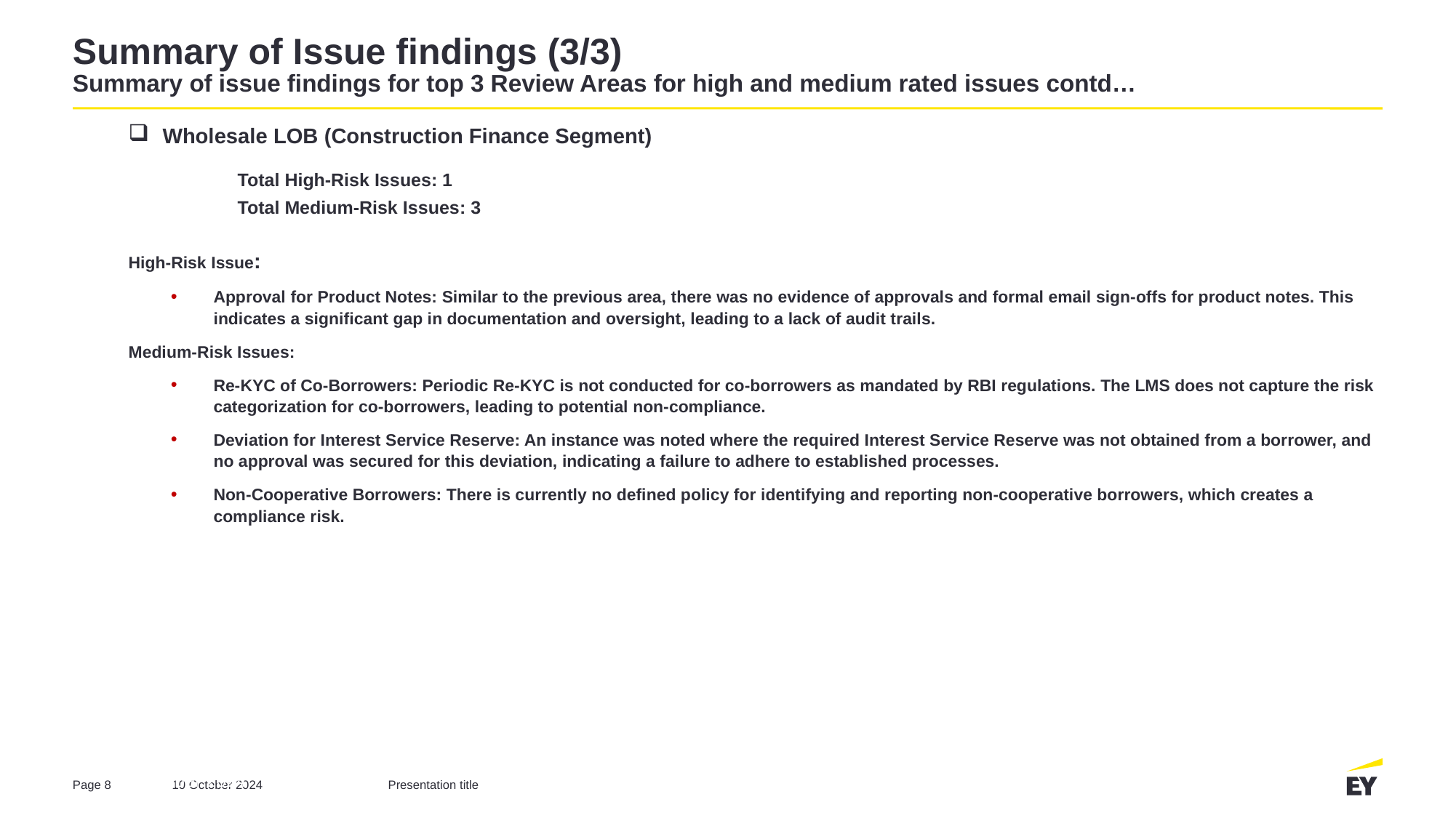

# Summary of Issue findings (3/3) Summary of issue findings for top 3 Review Areas for high and medium rated issues contd…
Wholesale LOB (Construction Finance Segment)
	Total High-Risk Issues: 1
	Total Medium-Risk Issues: 3

High-Risk Issue:
Approval for Product Notes: Similar to the previous area, there was no evidence of approvals and formal email sign-offs for product notes. This indicates a significant gap in documentation and oversight, leading to a lack of audit trails.
Medium-Risk Issues:
Re-KYC of Co-Borrowers: Periodic Re-KYC is not conducted for co-borrowers as mandated by RBI regulations. The LMS does not capture the risk categorization for co-borrowers, leading to potential non-compliance.
Deviation for Interest Service Reserve: An instance was noted where the required Interest Service Reserve was not obtained from a borrower, and no approval was secured for this deviation, indicating a failure to adhere to established processes.
Non-Cooperative Borrowers: There is currently no defined policy for identifying and reporting non-cooperative borrowers, which creates a compliance risk.

10 October 2024
Page 8